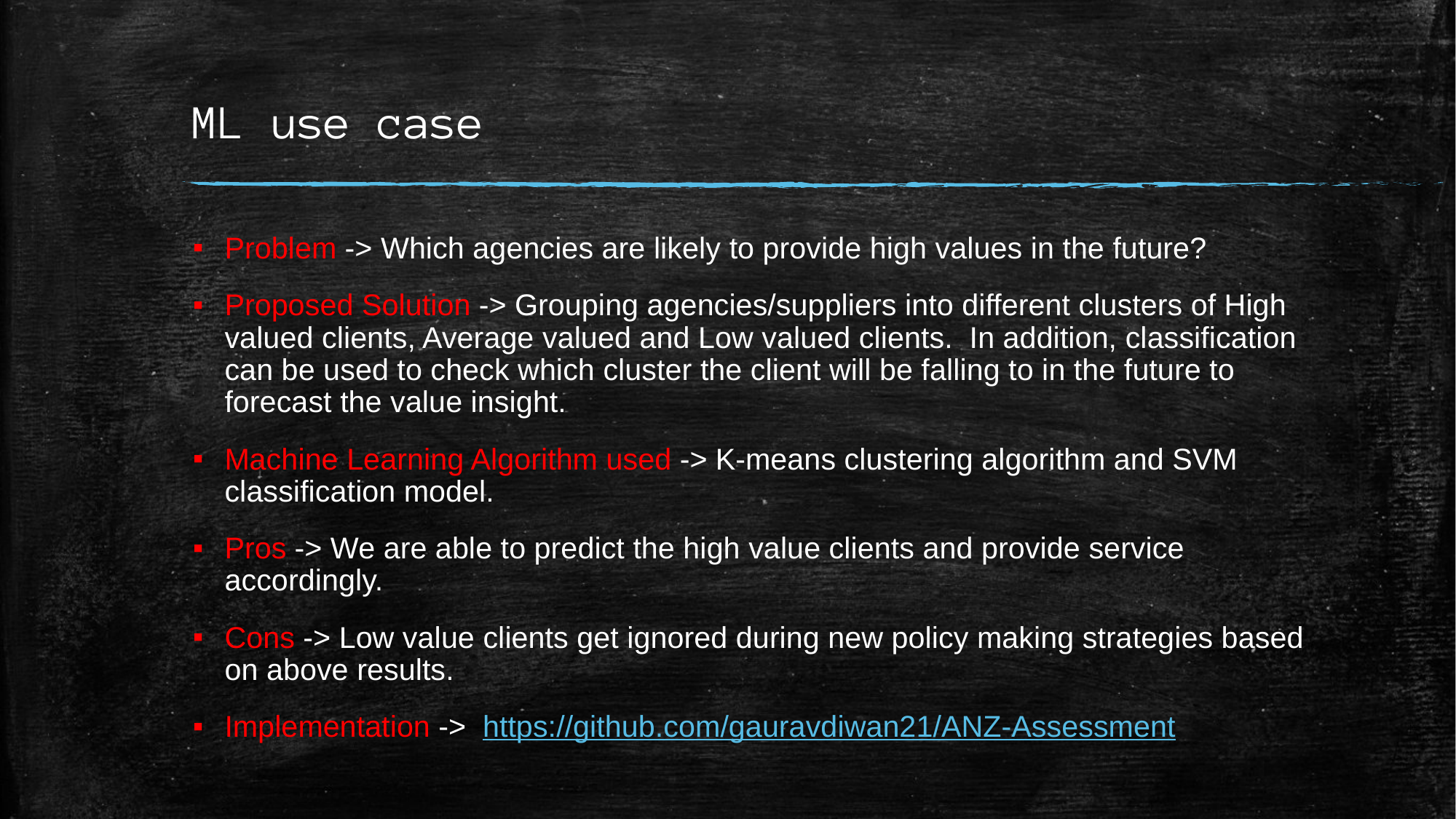

# ML use case
Problem -> Which agencies are likely to provide high values in the future?
Proposed Solution -> Grouping agencies/suppliers into different clusters of High valued clients, Average valued and Low valued clients.  In addition, classification can be used to check which cluster the client will be falling to in the future to forecast the value insight.
Machine Learning Algorithm used -> K-means clustering algorithm and SVM classification model.
Pros -> We are able to predict the high value clients and provide service accordingly.
Cons -> Low value clients get ignored during new policy making strategies based on above results.
Implementation ->  https://github.com/gauravdiwan21/ANZ-Assessment